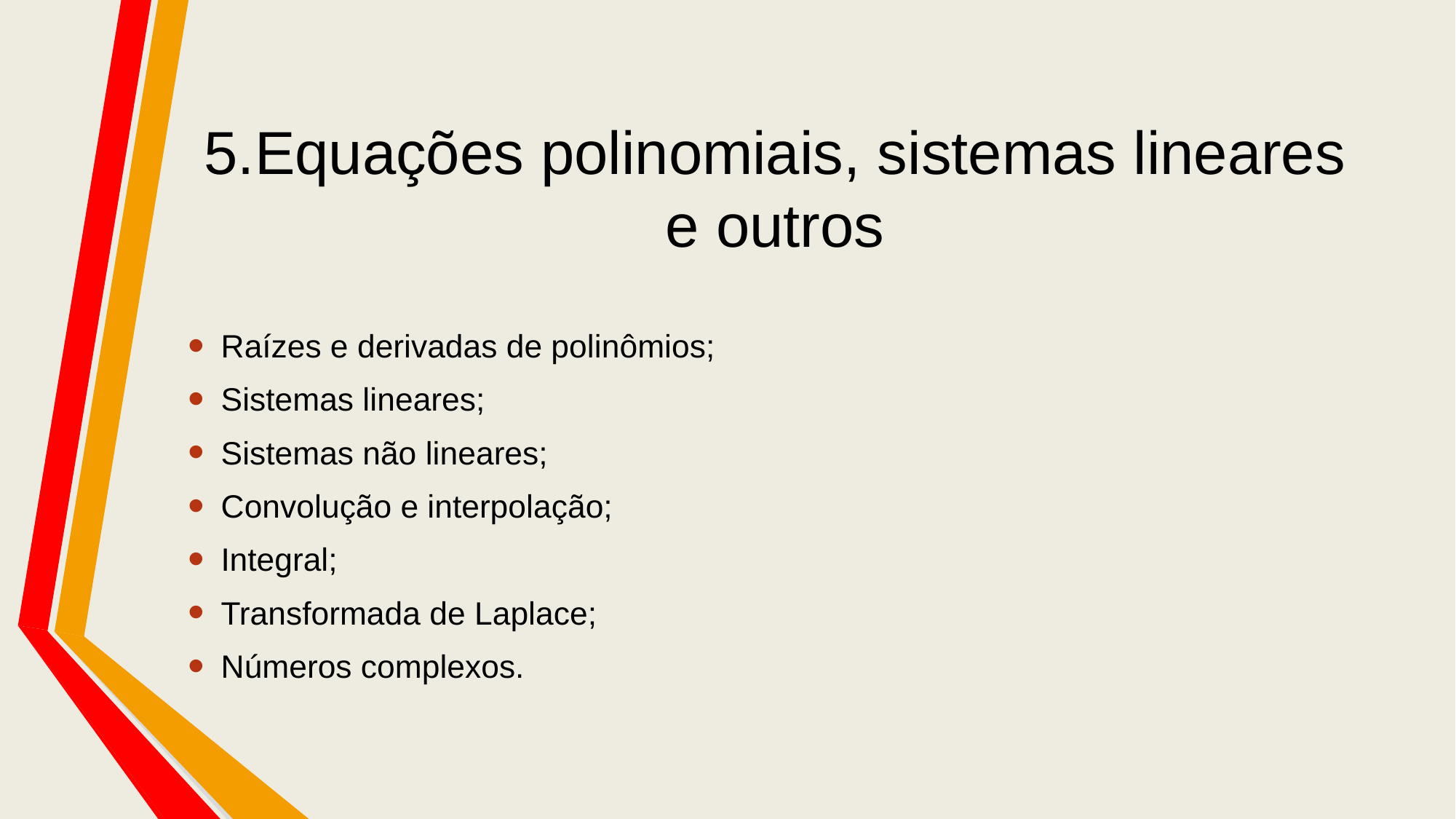

# 5.Equações polinomiais, sistemas lineares e outros
Raízes e derivadas de polinômios;
Sistemas lineares;
Sistemas não lineares;
Convolução e interpolação;
Integral;
Transformada de Laplace;
Números complexos.